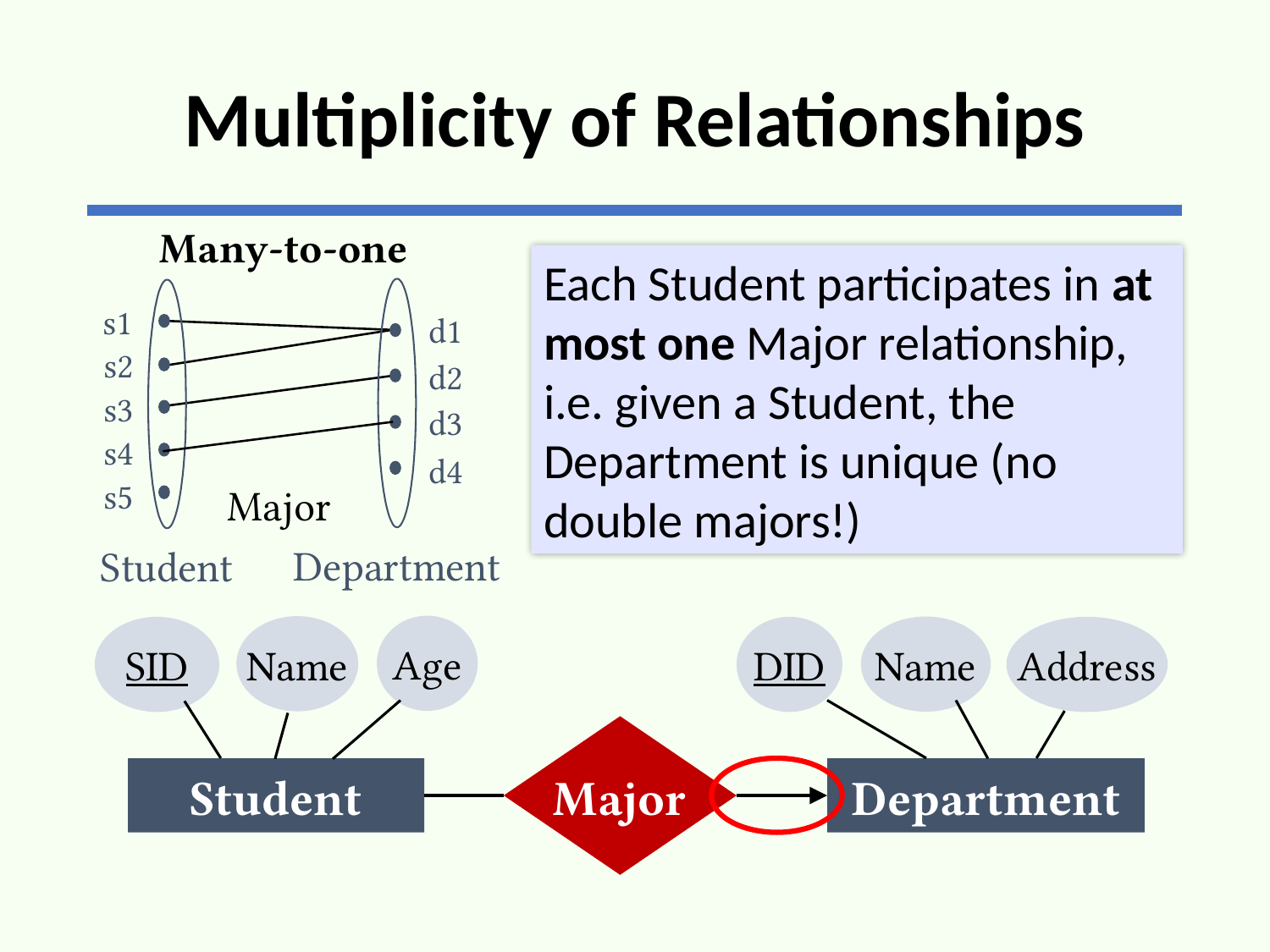

# Multiplicity of Relationships
Many-to-one
Each Student participates in at most one Major relationship,
i.e. given a Student, the Department is unique (no double majors!)

s1
d1

s2
d2

s3
d3

s4

Department
Student
d4
s5
Major
Age
Name
Name
SID
DID
Address

Major
Student
Department